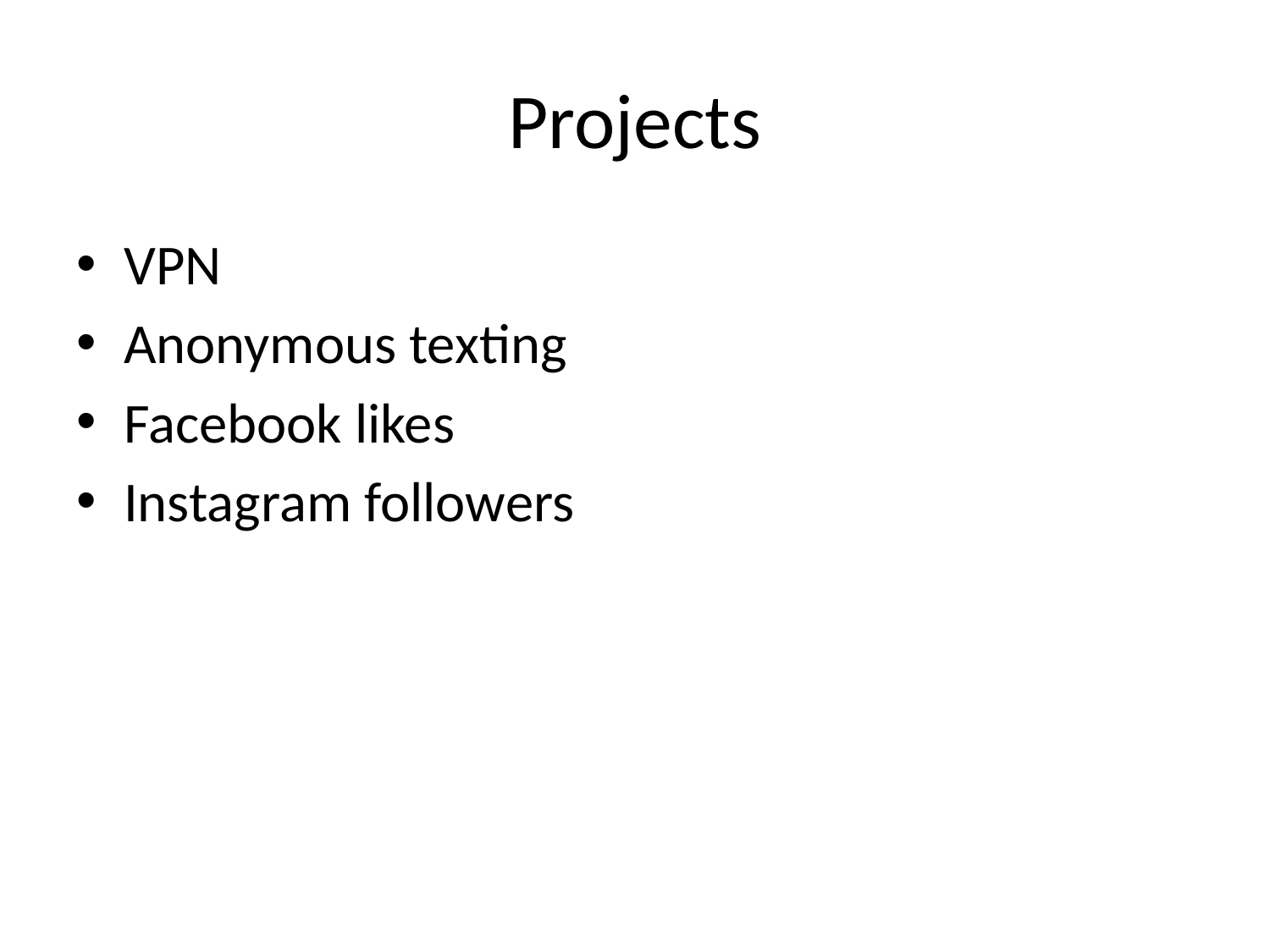

# Projects
VPN
Anonymous texting
Facebook likes
Instagram followers